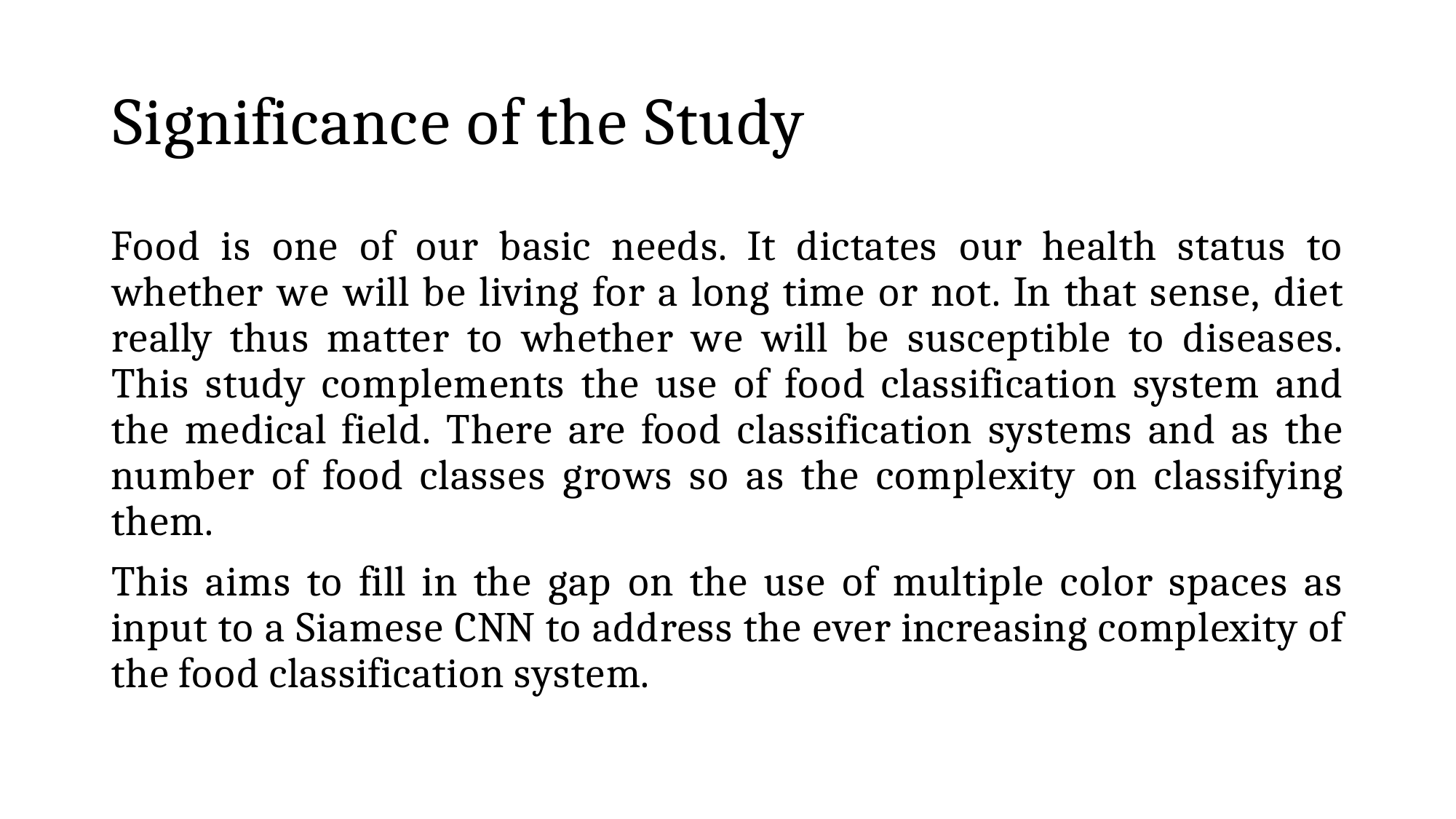

# Significance of the Study
Food is one of our basic needs. It dictates our health status to whether we will be living for a long time or not. In that sense, diet really thus matter to whether we will be susceptible to diseases. This study complements the use of food classification system and the medical field. There are food classification systems and as the number of food classes grows so as the complexity on classifying them.
This aims to fill in the gap on the use of multiple color spaces as input to a Siamese CNN to address the ever increasing complexity of the food classification system.